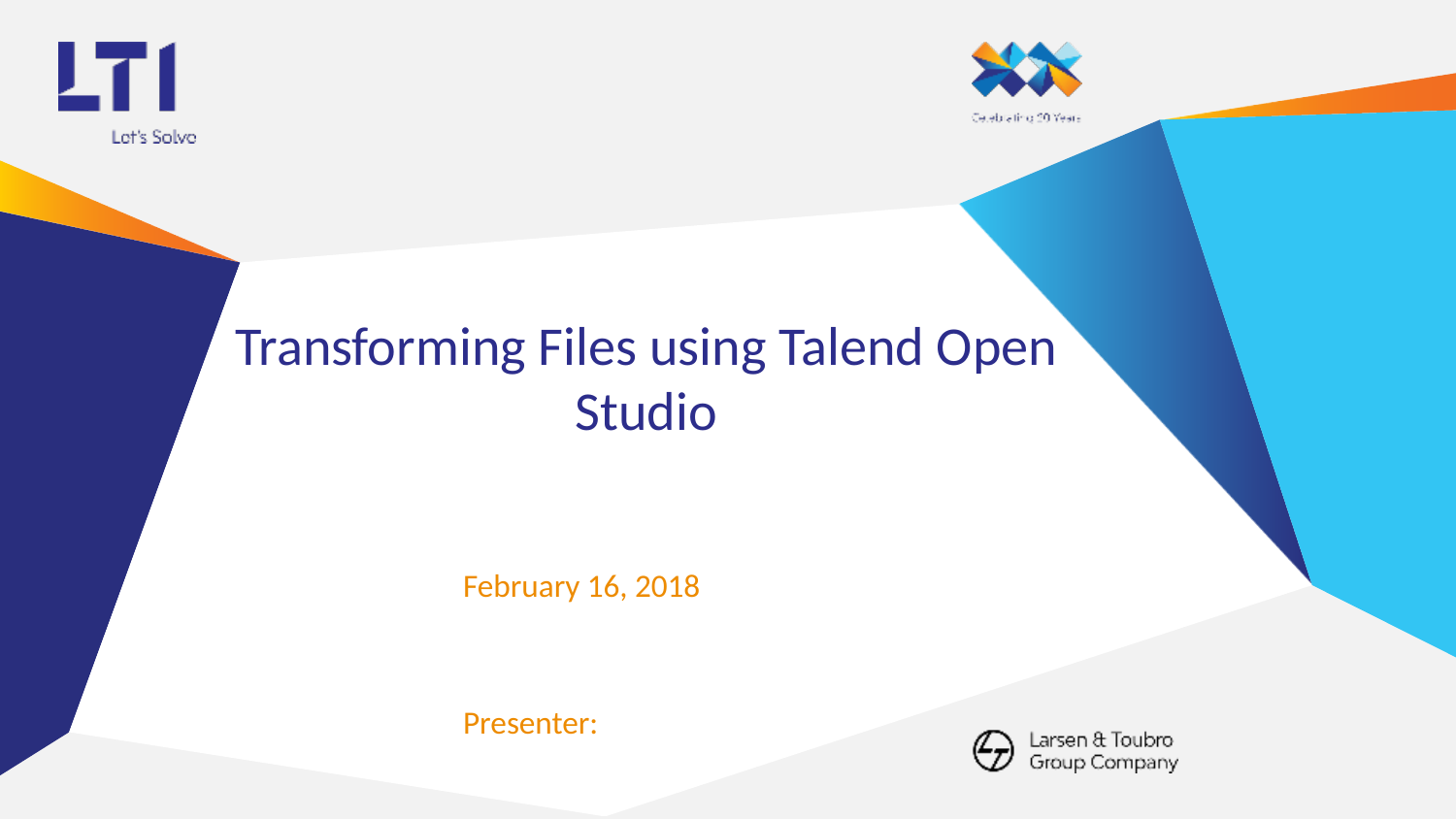

# Transforming Files using Talend Open Studio
February 16, 2018
Presenter:
Copyright © 2014 by Vikram Takkar. All Rights Reserved..